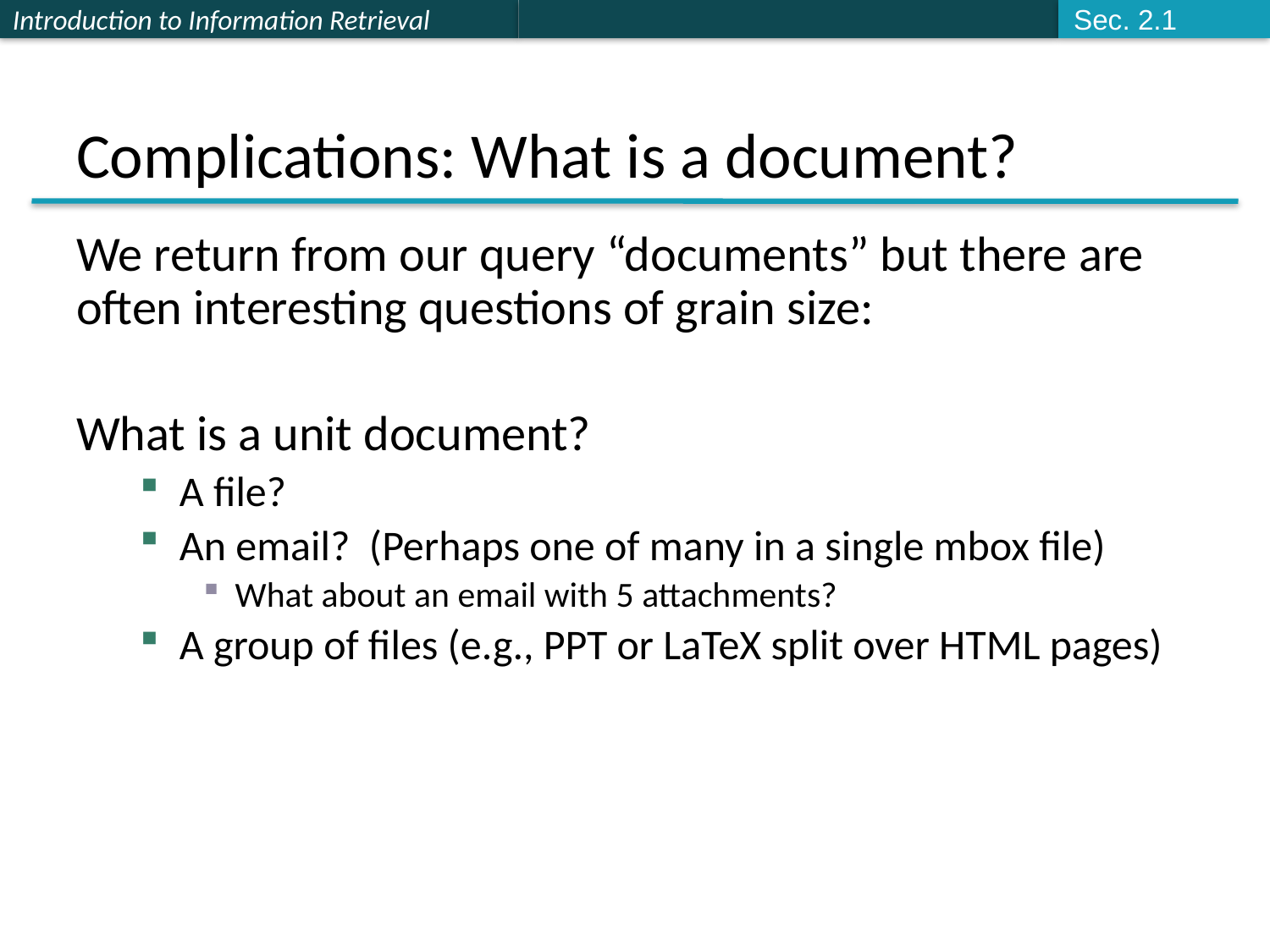

Sec. 2.1
# Complications: What is a document?
We return from our query “documents” but there are often interesting questions of grain size:

What is a unit document?
A file?
An email?  (Perhaps one of many in a single mbox file)
What about an email with 5 attachments?
A group of files (e.g., PPT or LaTeX split over HTML pages)